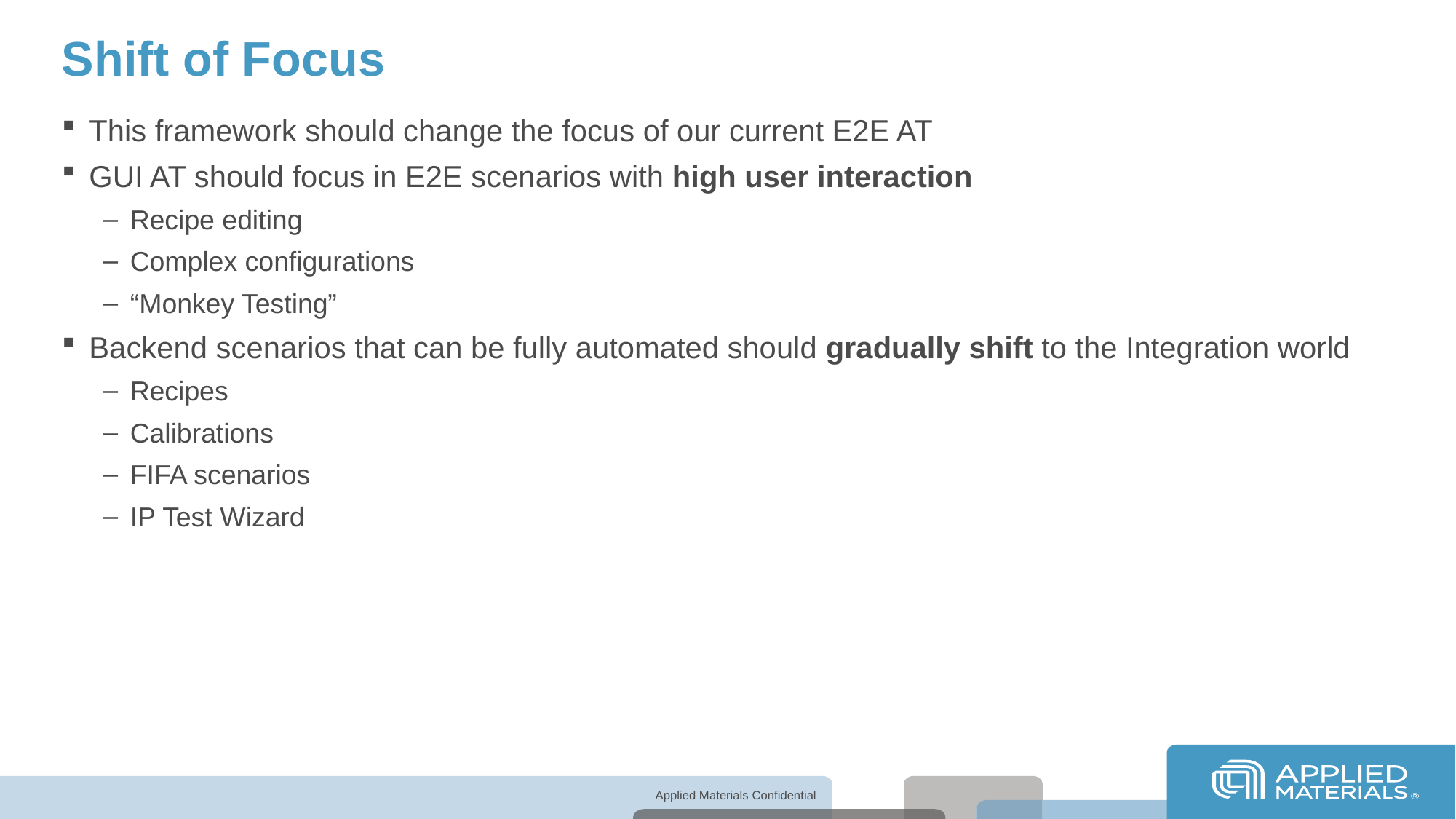

# Shift of Focus
This framework should change the focus of our current E2E AT
GUI AT should focus in E2E scenarios with high user interaction
Recipe editing
Complex configurations
“Monkey Testing”
Backend scenarios that can be fully automated should gradually shift to the Integration world
Recipes
Calibrations
FIFA scenarios
IP Test Wizard